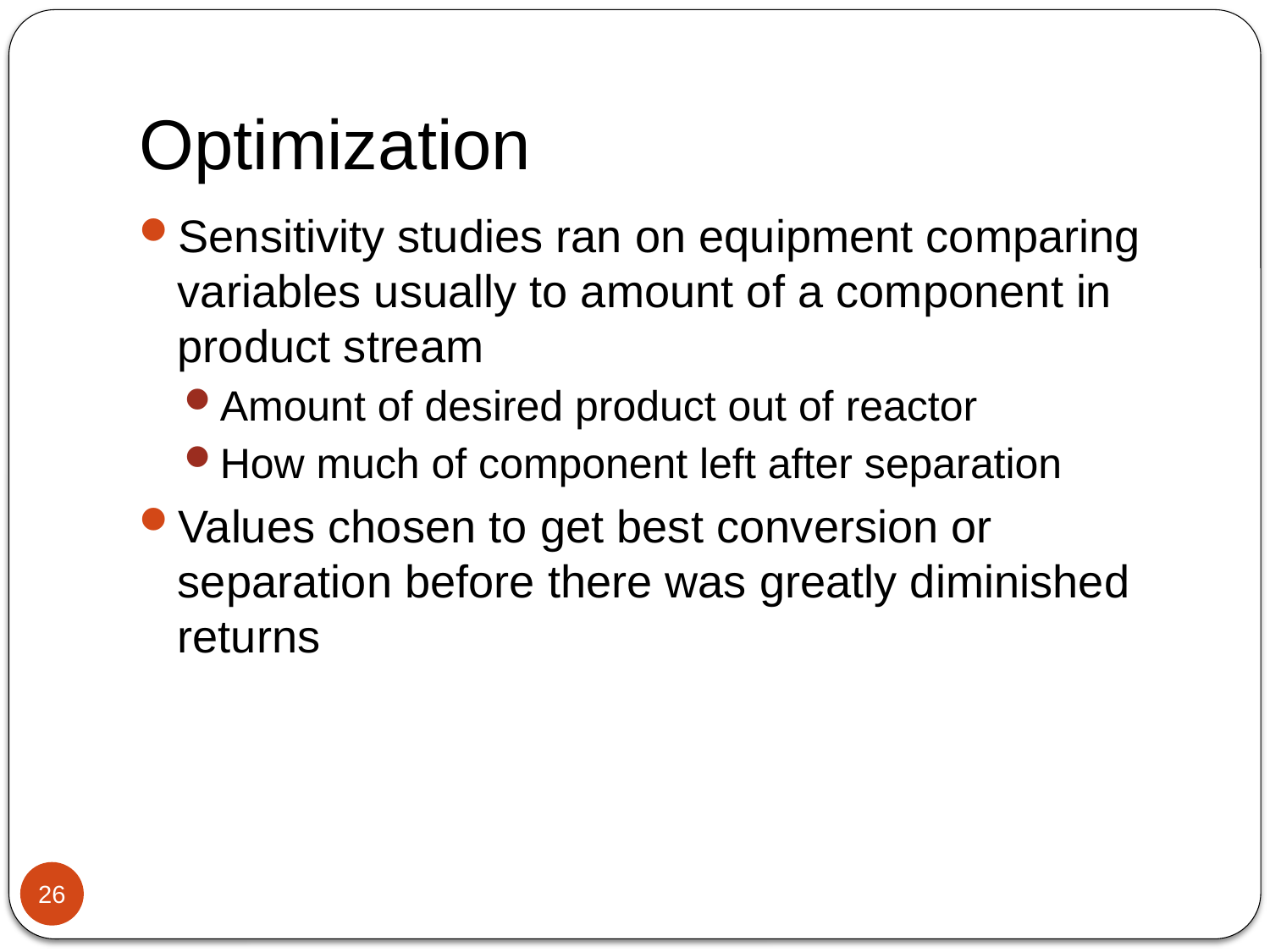

# Optimization
Sensitivity studies ran on equipment comparing variables usually to amount of a component in product stream
Amount of desired product out of reactor
How much of component left after separation
Values chosen to get best conversion or separation before there was greatly diminished returns
26